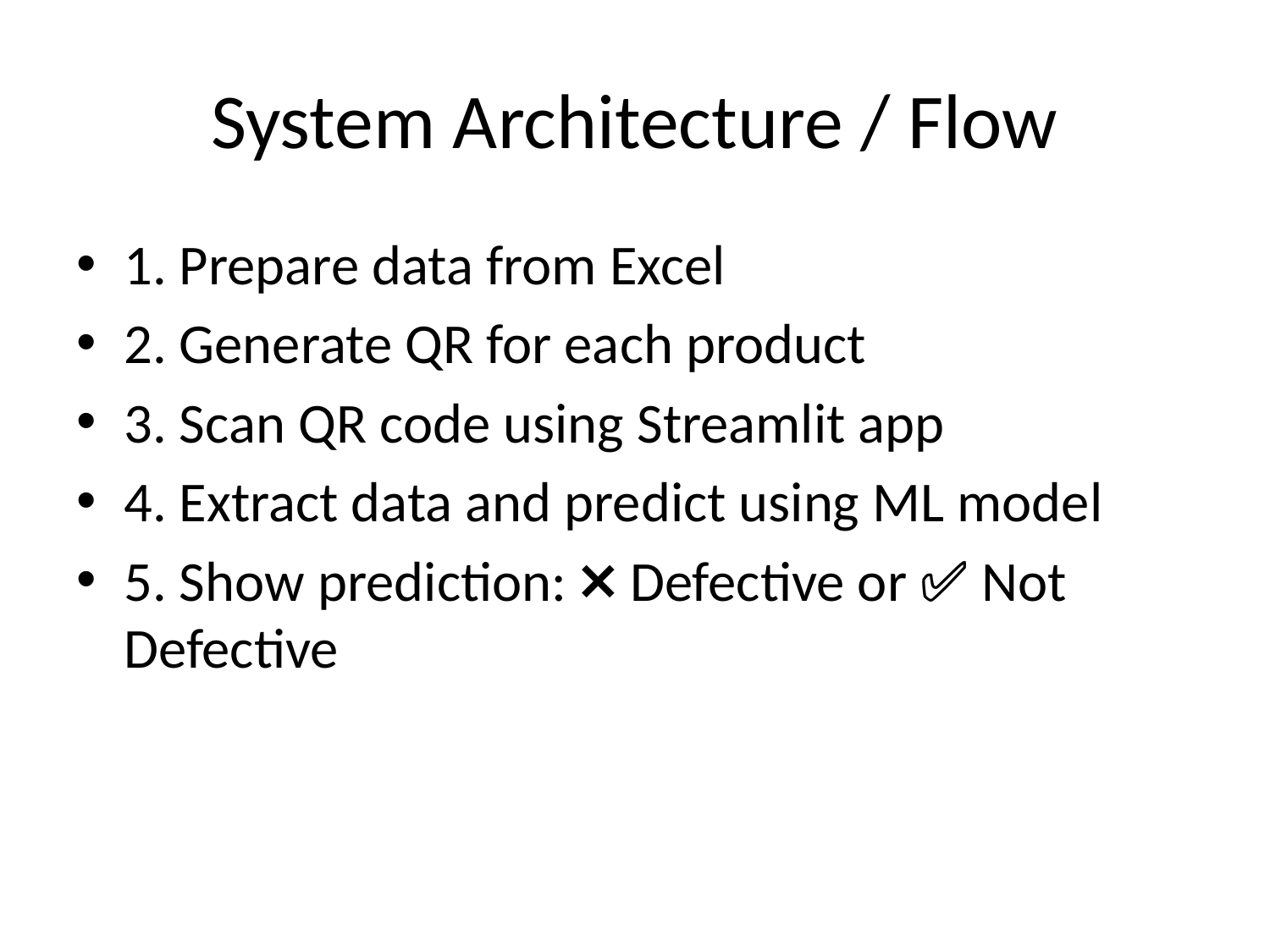

# System Architecture / Flow
1. Prepare data from Excel
2. Generate QR for each product
3. Scan QR code using Streamlit app
4. Extract data and predict using ML model
5. Show prediction: ❌ Defective or ✅ Not Defective